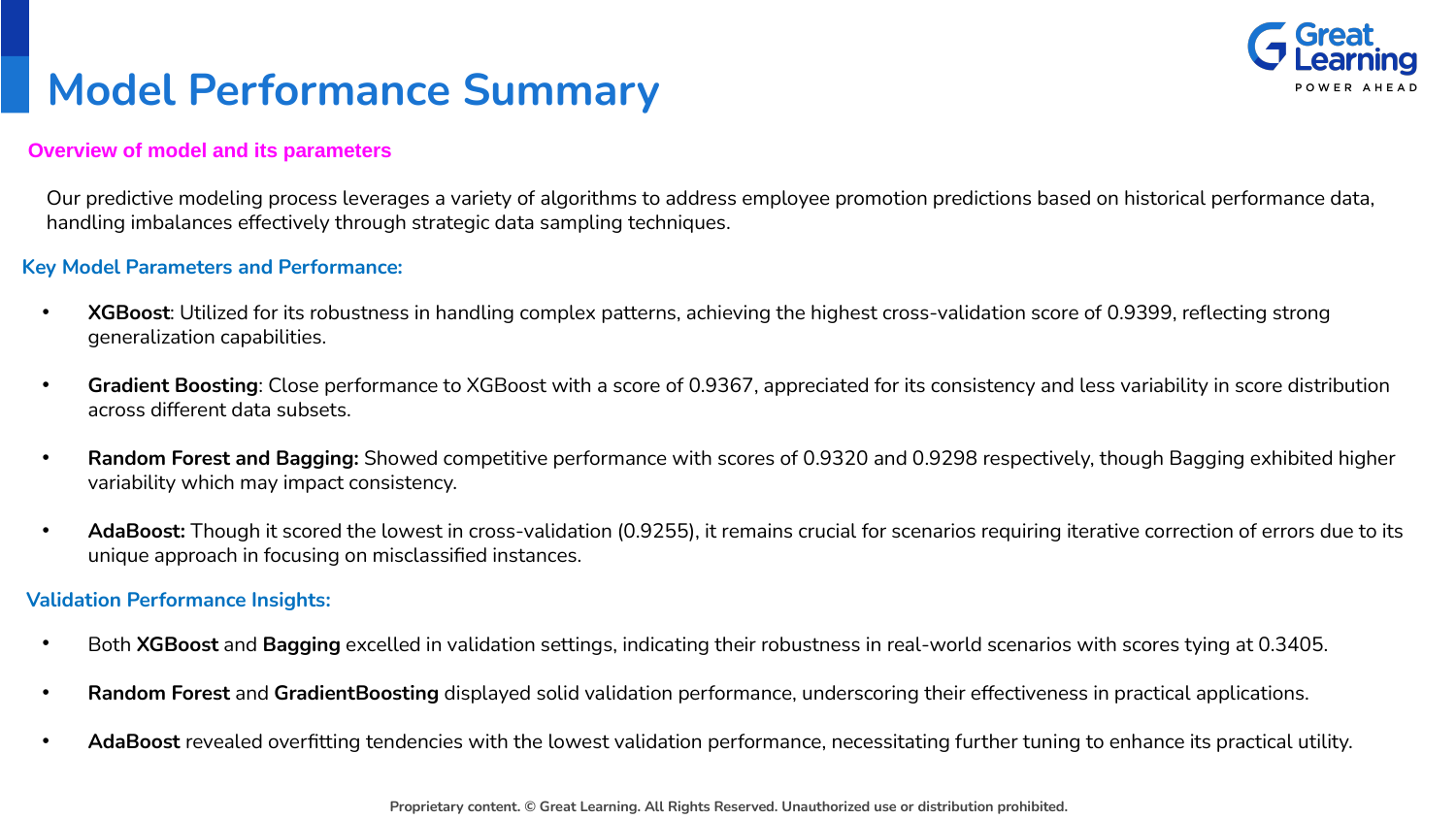

# Model Performance Summary
Overview of model and its parameters
Our predictive modeling process leverages a variety of algorithms to address employee promotion predictions based on historical performance data, handling imbalances effectively through strategic data sampling techniques.
Key Model Parameters and Performance:
XGBoost: Utilized for its robustness in handling complex patterns, achieving the highest cross-validation score of 0.9399, reflecting strong generalization capabilities.

Gradient Boosting: Close performance to XGBoost with a score of 0.9367, appreciated for its consistency and less variability in score distribution across different data subsets.

Random Forest and Bagging: Showed competitive performance with scores of 0.9320 and 0.9298 respectively, though Bagging exhibited higher variability which may impact consistency.

AdaBoost: Though it scored the lowest in cross-validation (0.9255), it remains crucial for scenarios requiring iterative correction of errors due to its unique approach in focusing on misclassified instances.
Validation Performance Insights:
Both XGBoost and Bagging excelled in validation settings, indicating their robustness in real-world scenarios with scores tying at 0.3405.

Random Forest and GradientBoosting displayed solid validation performance, underscoring their effectiveness in practical applications.

AdaBoost revealed overfitting tendencies with the lowest validation performance, necessitating further tuning to enhance its practical utility.